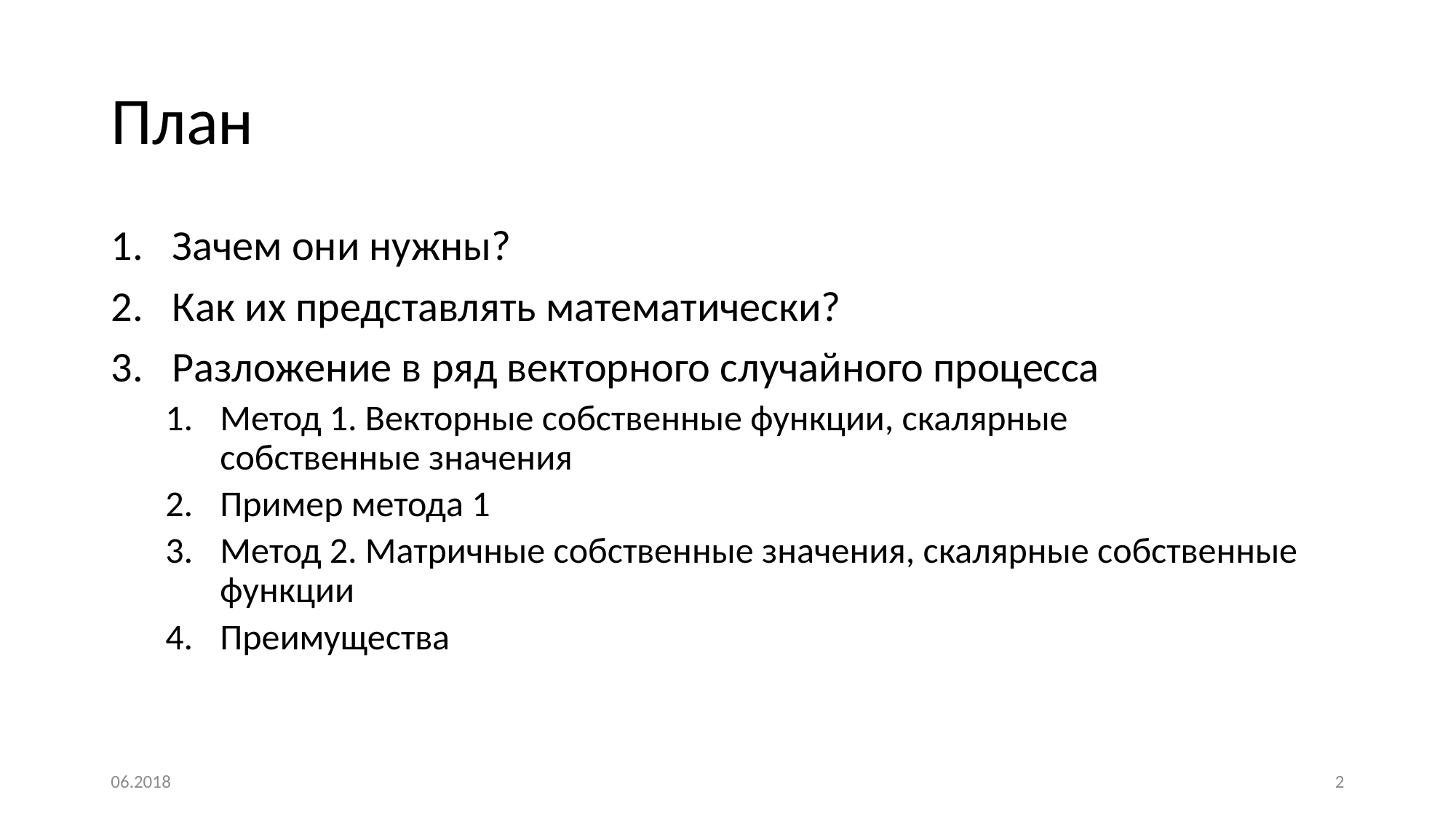

# План
Зачем они нужны?
Как их представлять математически?
Разложение в ряд векторного случайного процесса
Метод 1. Векторные собственные функции, скалярные собственные значения
Пример метода 1
Метод 2. Матричные собственные значения, скалярные собственные функции
Преимущества

06.2018
2